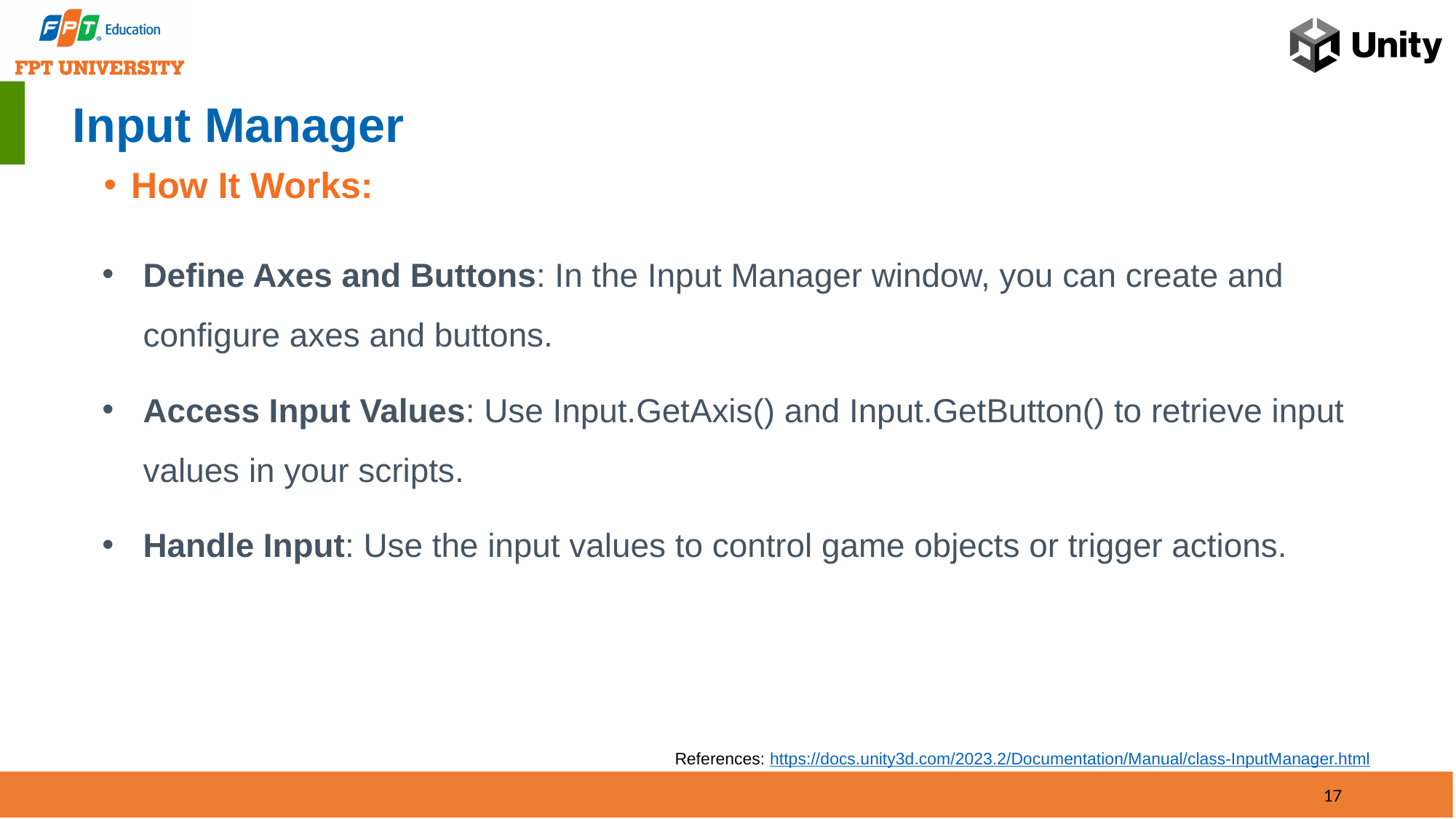

# Input Manager
How It Works:
Define Axes and Buttons: In the Input Manager window, you can create and configure axes and buttons.
Access Input Values: Use Input.GetAxis() and Input.GetButton() to retrieve input values in your scripts.
Handle Input: Use the input values to control game objects or trigger actions.
References: https://docs.unity3d.com/2023.2/Documentation/Manual/class-InputManager.html
17